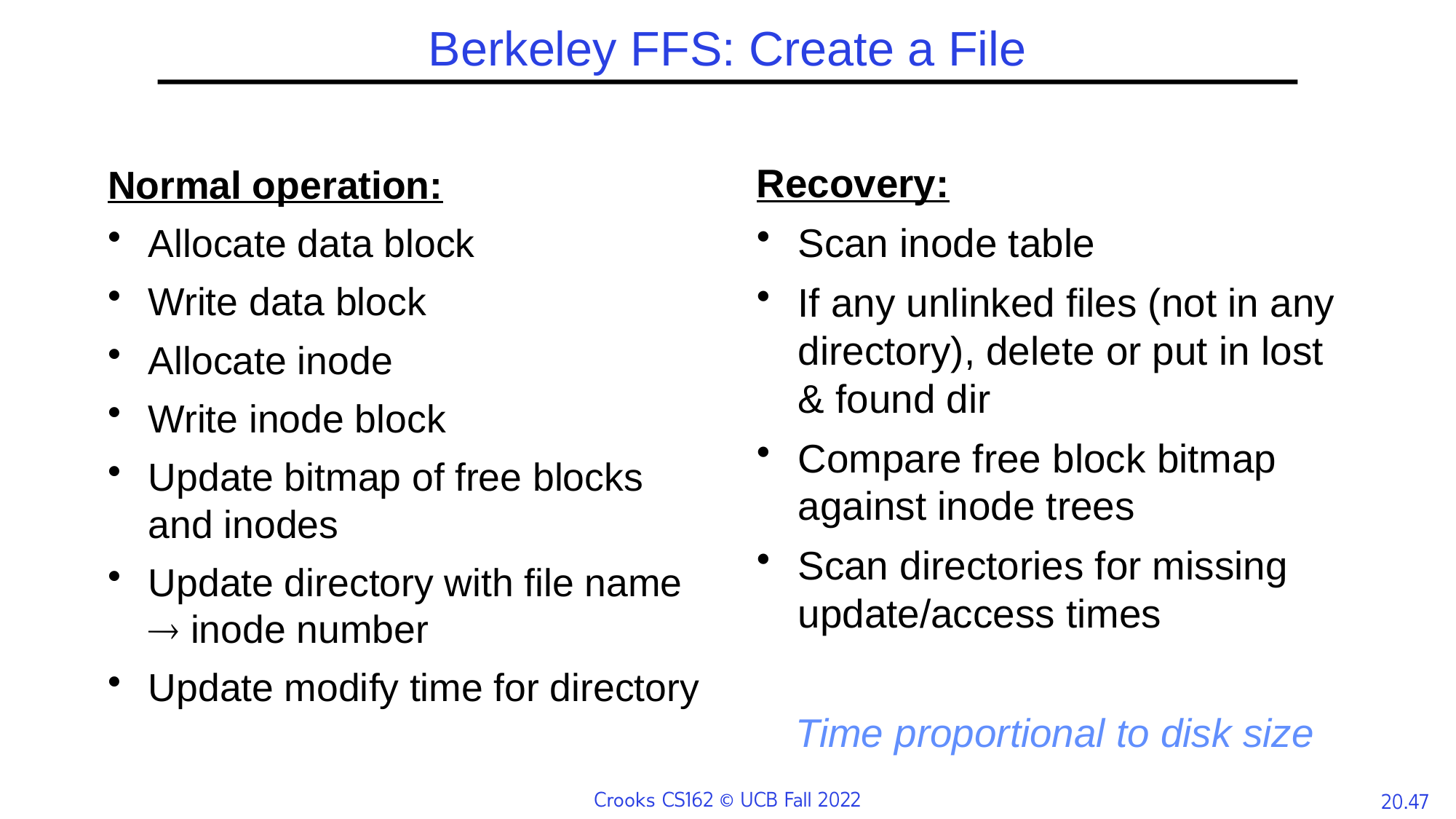

# Berkeley FFS: Create a File
Recovery:
Scan inode table
If any unlinked files (not in any directory), delete or put in lost & found dir
Compare free block bitmap against inode trees
Scan directories for missing update/access times

Time proportional to disk size
Normal operation:
Allocate data block
Write data block
Allocate inode
Write inode block
Update bitmap of free blocks and inodes
Update directory with file name → inode number
Update modify time for directory